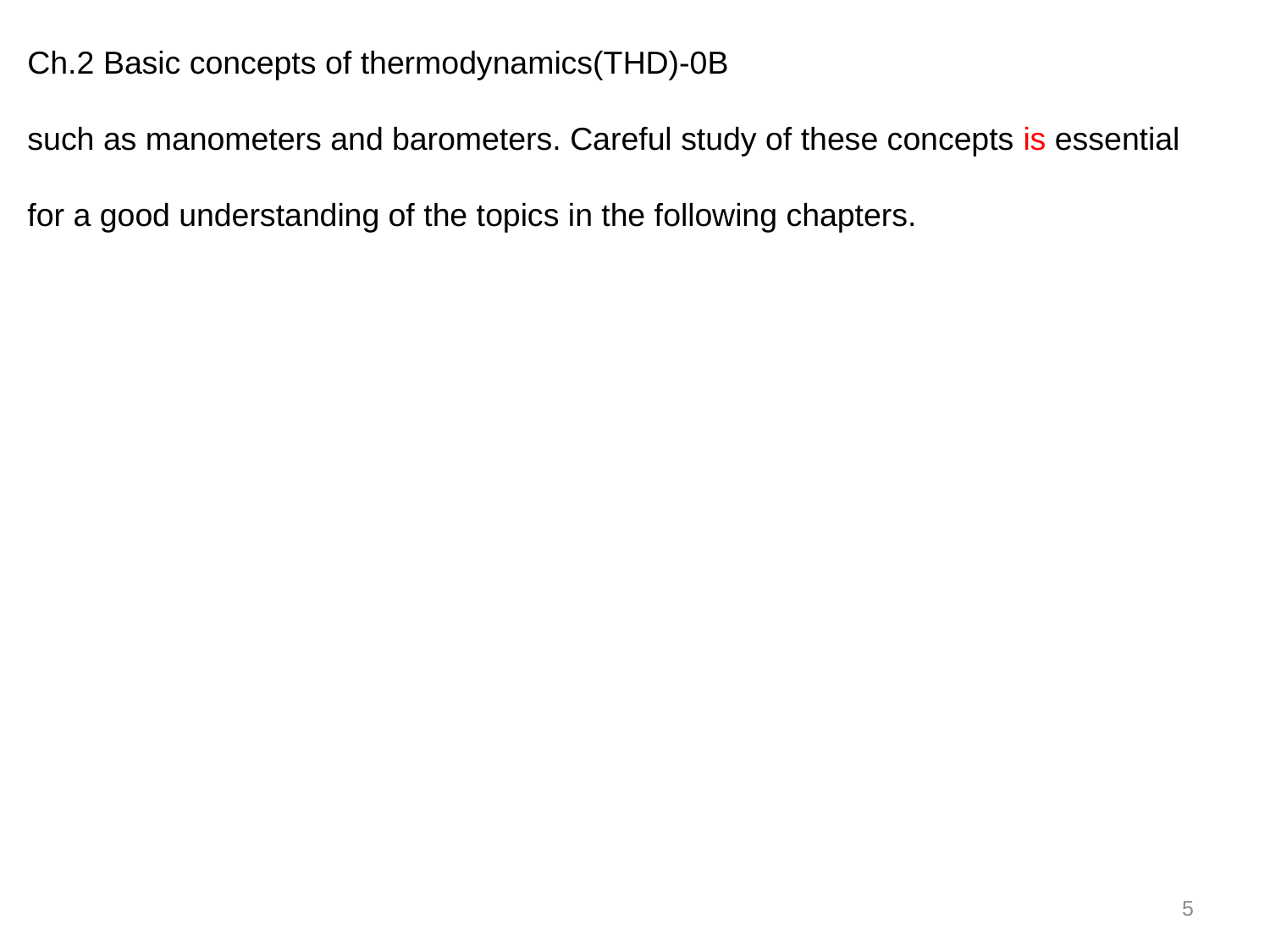

Ch.2 Basic concepts of thermodynamics(THD)-0B

such as manometers and barometers. Careful study of these concepts is essential

for a good understanding of the topics in the following chapters.
5